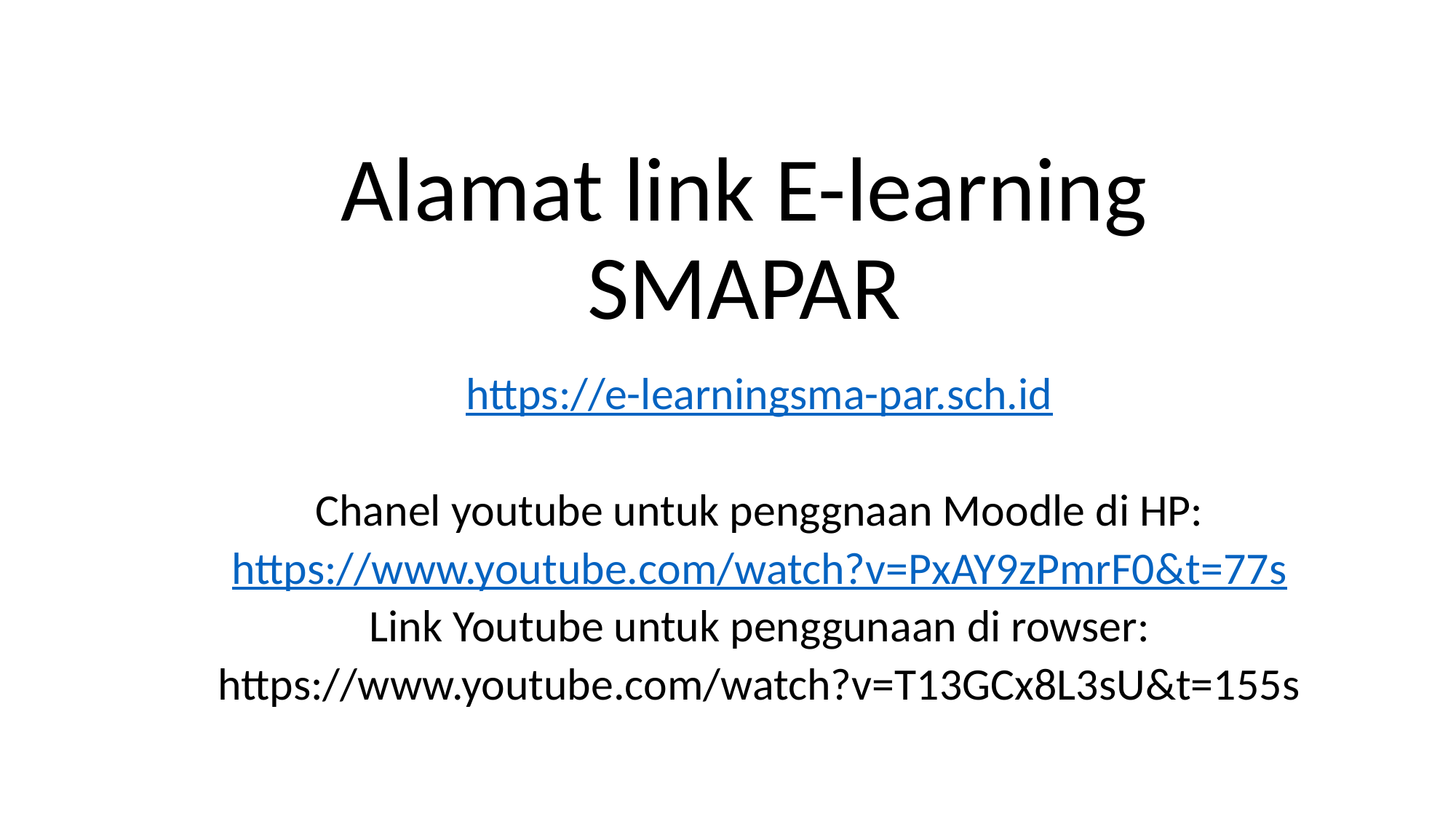

# Alamat link E-learning SMAPAR
https://e-learningsma-par.sch.id

Chanel youtube untuk penggnaan Moodle di HP:
https://www.youtube.com/watch?v=PxAY9zPmrF0&t=77s
Link Youtube untuk penggunaan di rowser:
https://www.youtube.com/watch?v=T13GCx8L3sU&t=155s